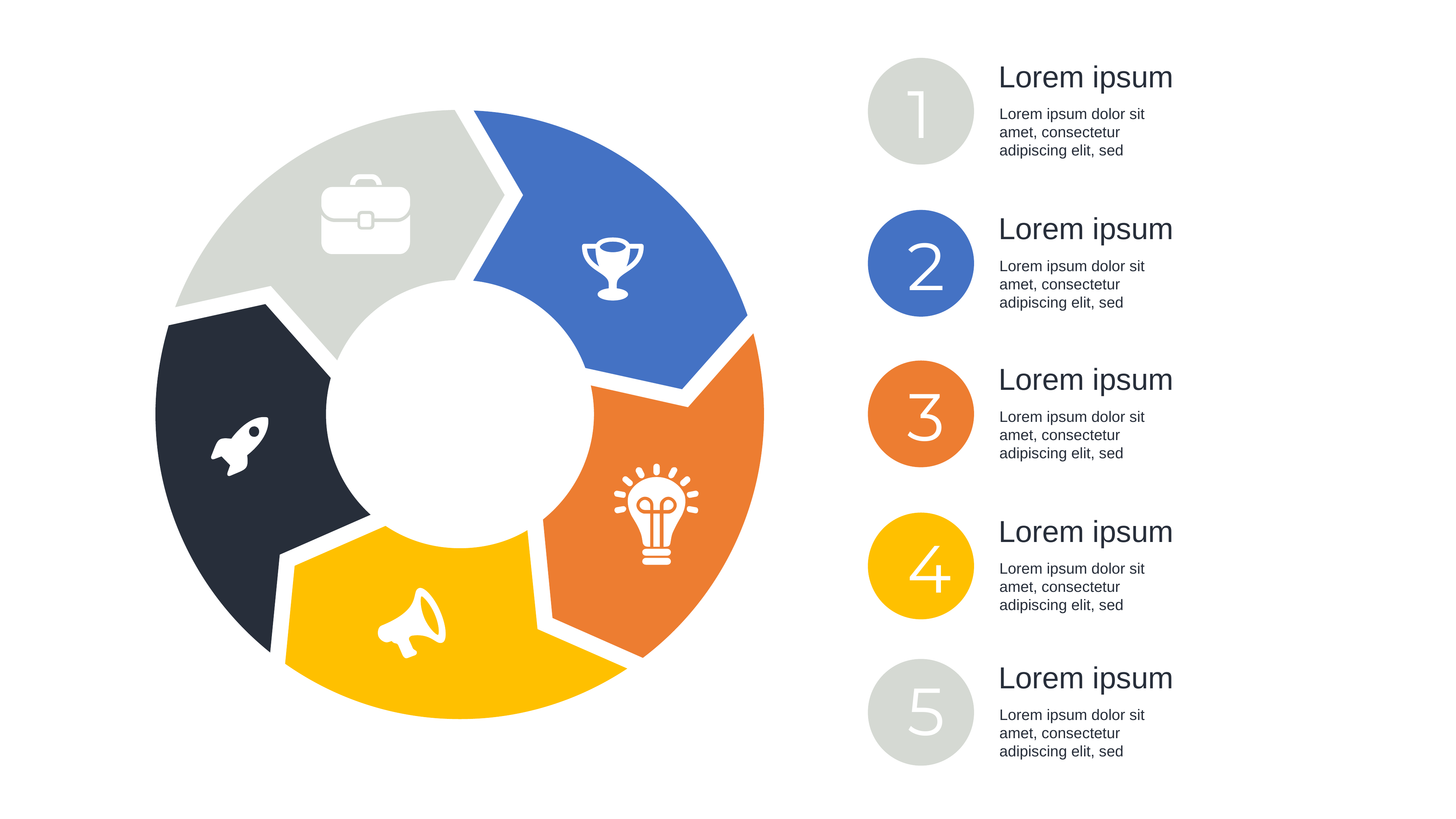

Lorem ipsum

1
Lorem ipsum dolor sit amet, consectetur adipiscing elit, sed

Lorem ipsum

2

Lorem ipsum dolor sit amet, consectetur adipiscing elit, sed

Lorem ipsum

3
Lorem ipsum dolor sit amet, consectetur adipiscing elit, sed

Lorem ipsum

4
Lorem ipsum dolor sit amet, consectetur adipiscing elit, sed

Lorem ipsum

5
Lorem ipsum dolor sit amet, consectetur adipiscing elit, sed